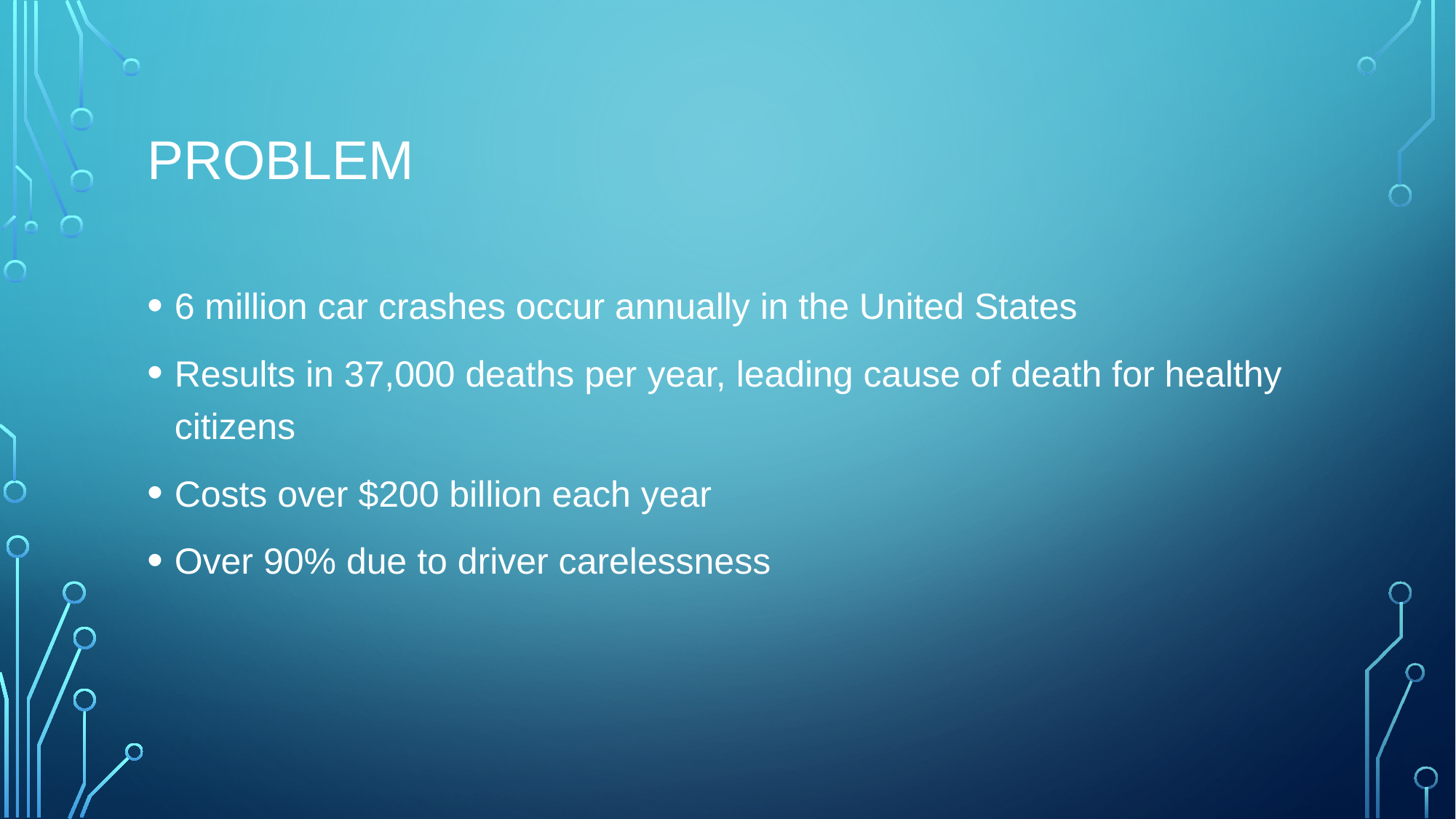

# Problem
6 million car crashes occur annually in the United States
Results in 37,000 deaths per year, leading cause of death for healthy citizens
Costs over $200 billion each year
Over 90% due to driver carelessness